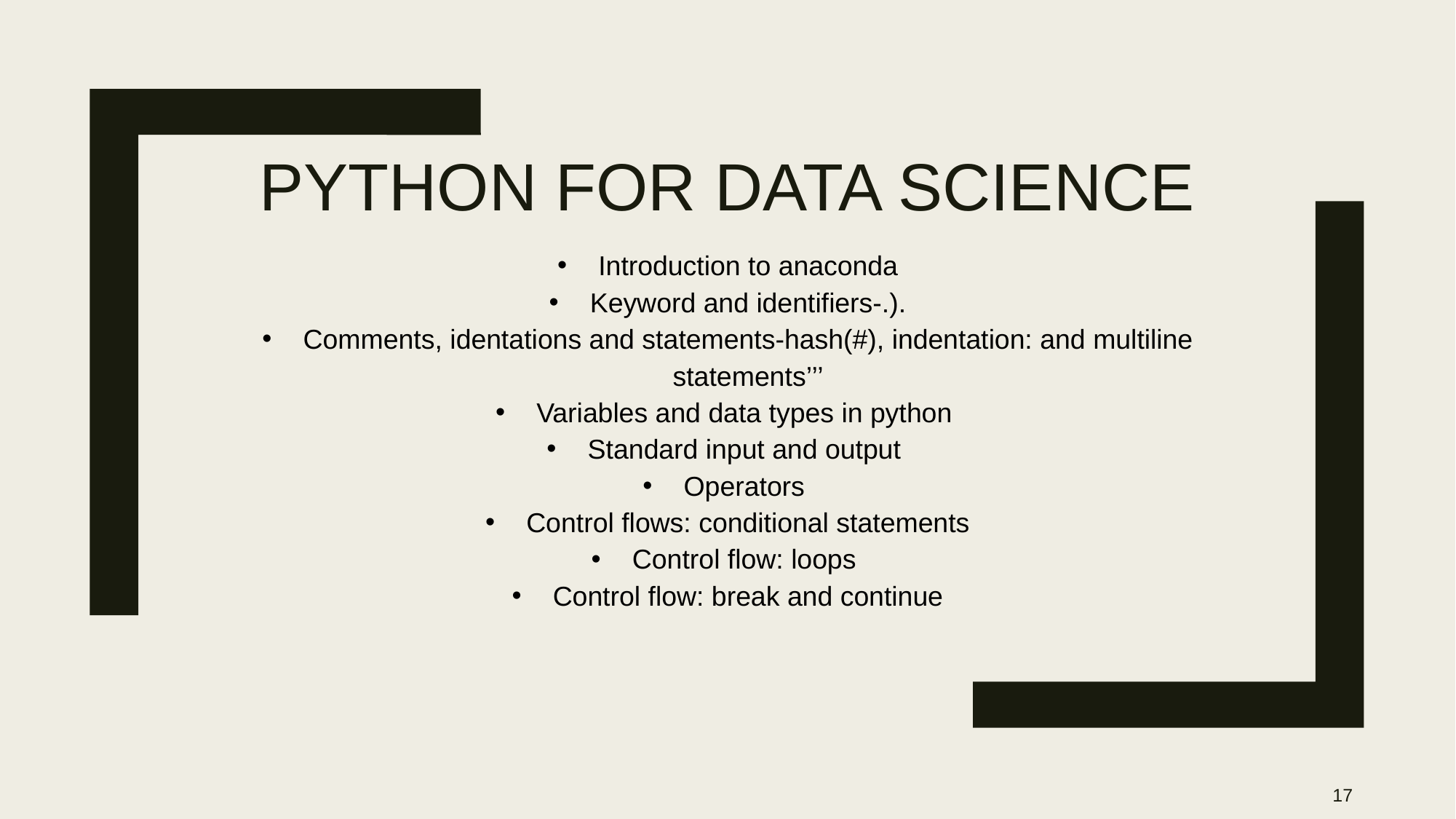

# Python for Data Science
Introduction to anaconda
Keyword and identifiers-.).
Comments, identations and statements-hash(#), indentation: and multiline statements’’’
Variables and data types in python
Standard input and output
Operators
Control flows: conditional statements
Control flow: loops
Control flow: break and continue
17